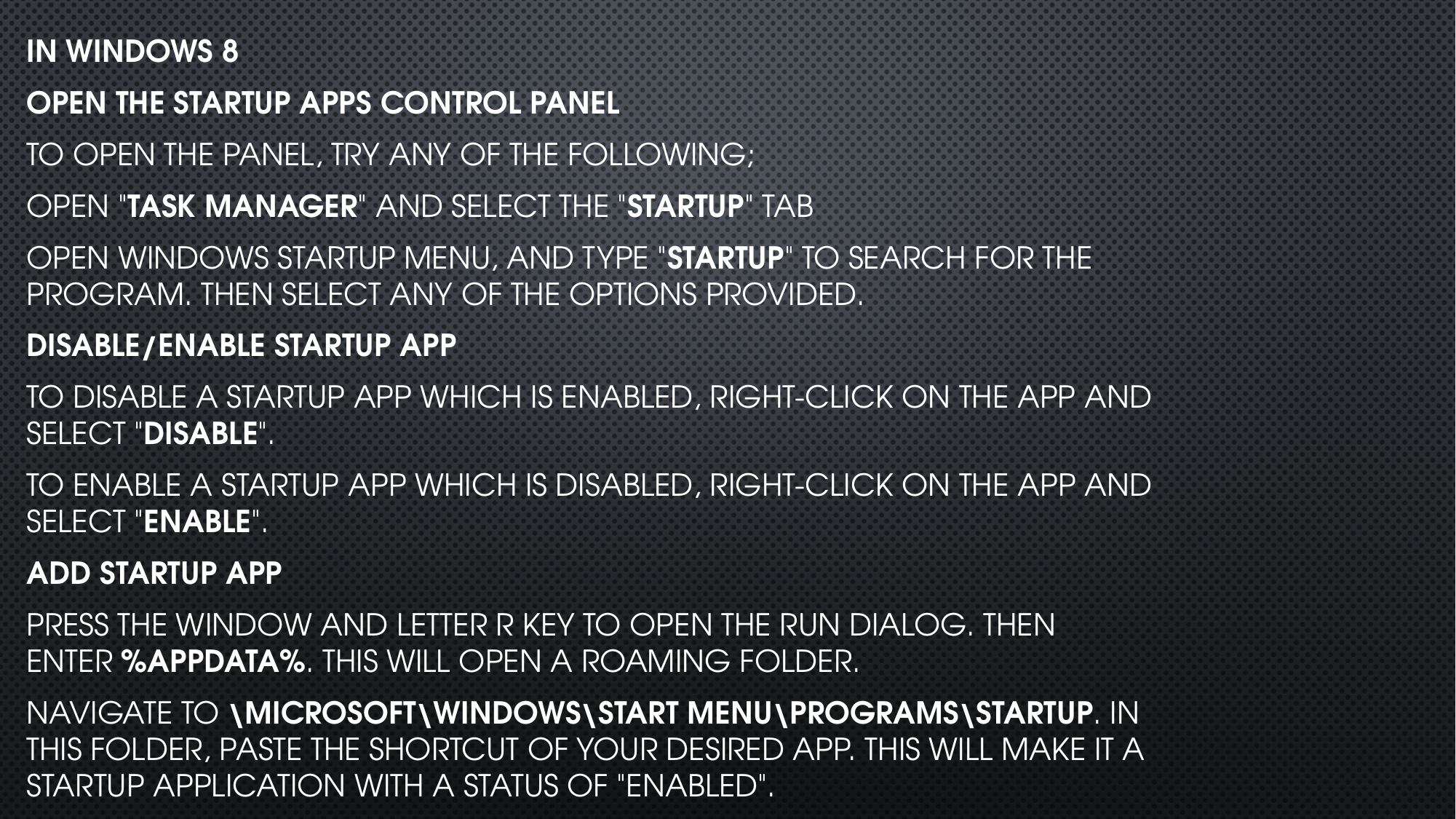

In Windows 8
Open the Startup Apps Control Panel
To open the panel, try any of the following;
Open "Task Manager" and select the "Startup" tab
Open windows startup menu, and type "Startup" to search for the program. Then select any of the options provided.
Disable/Enable Startup App
To disable a startup app which is enabled, right-click on the app and select "Disable".
To enable a startup app which is disabled, right-click on the app and select "Enable".
Add Startup App
Press the window and letter R key to open the Run dialog. Then enter %AppData%. This will open a roaming folder.
Navigate to \Microsoft\Windows\Start Menu\Programs\Startup. In this folder, paste the shortcut of your desired app. This will make it a startup application with a status of "enabled".